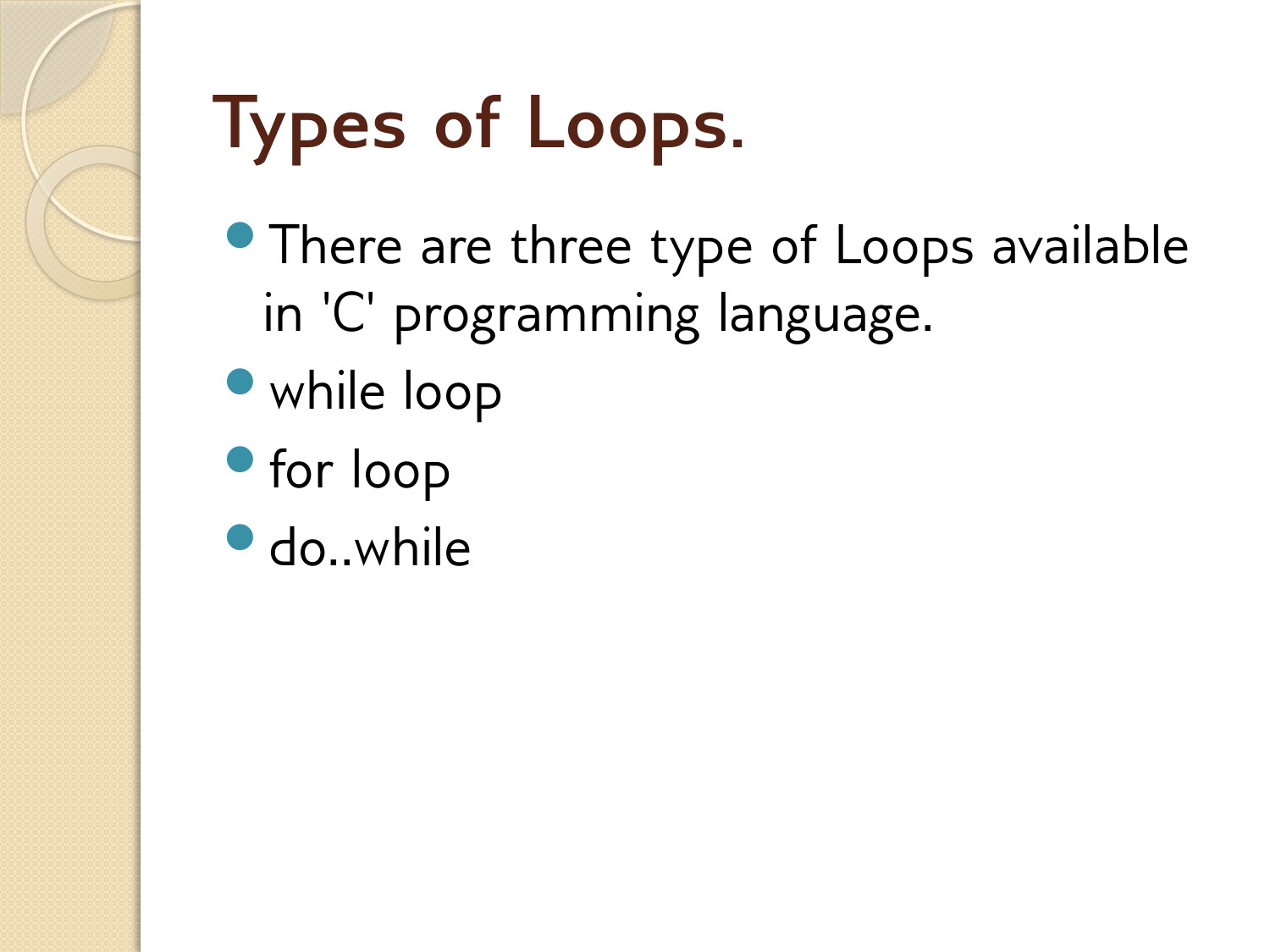

# Types of Loops.
There are three type of Loops available in 'C' programming language.
while loop
for loop
do..while